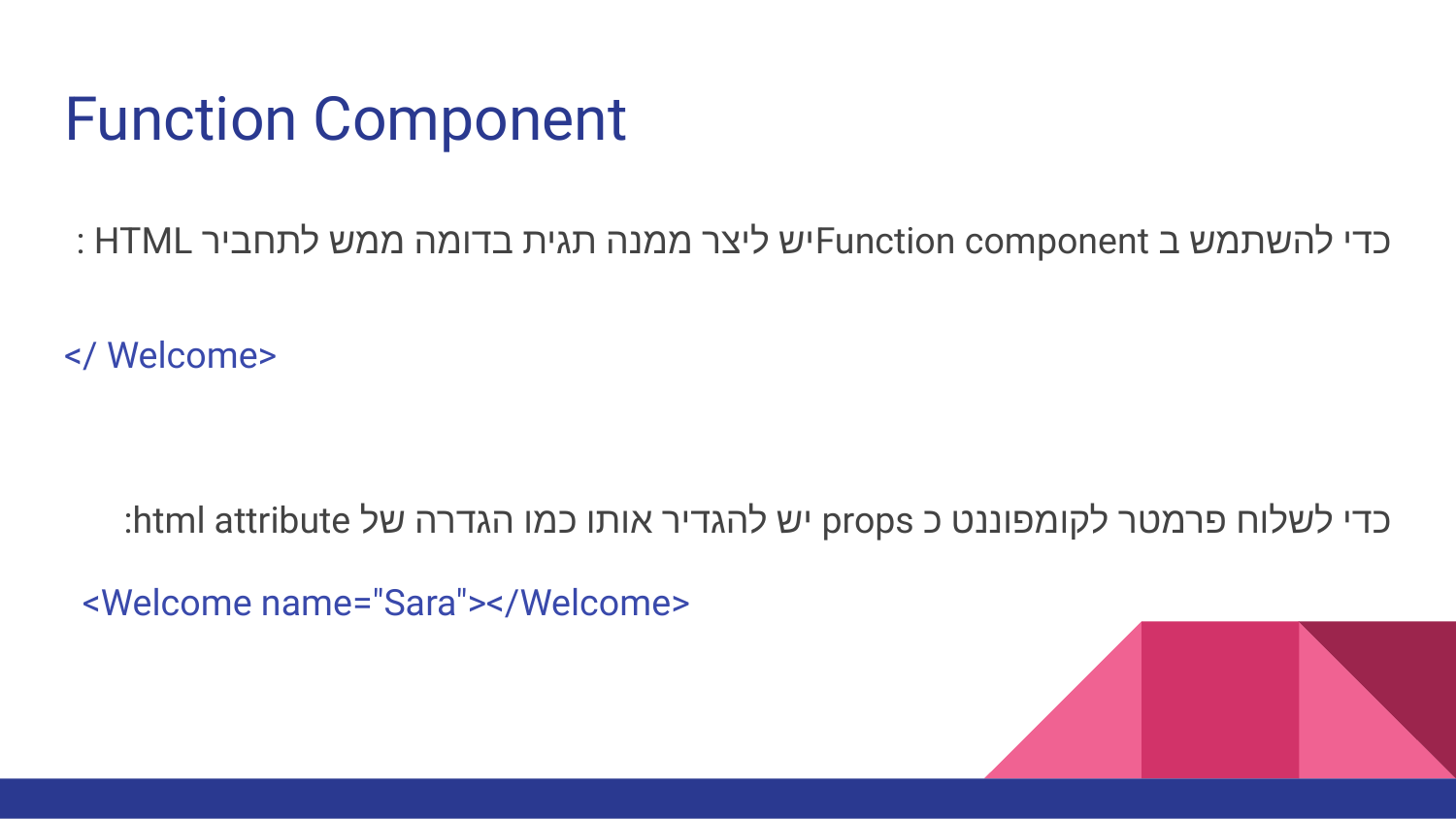

# Function Component
כדי להשתמש ב Function component	יש ליצר ממנה תגית בדומה ממש לתחביר HTML :
	<Welcome />
כדי לשלוח פרמטר לקומפוננט כ props יש להגדיר אותו כמו הגדרה של html attribute:
<Welcome name="Sara"></Welcome>